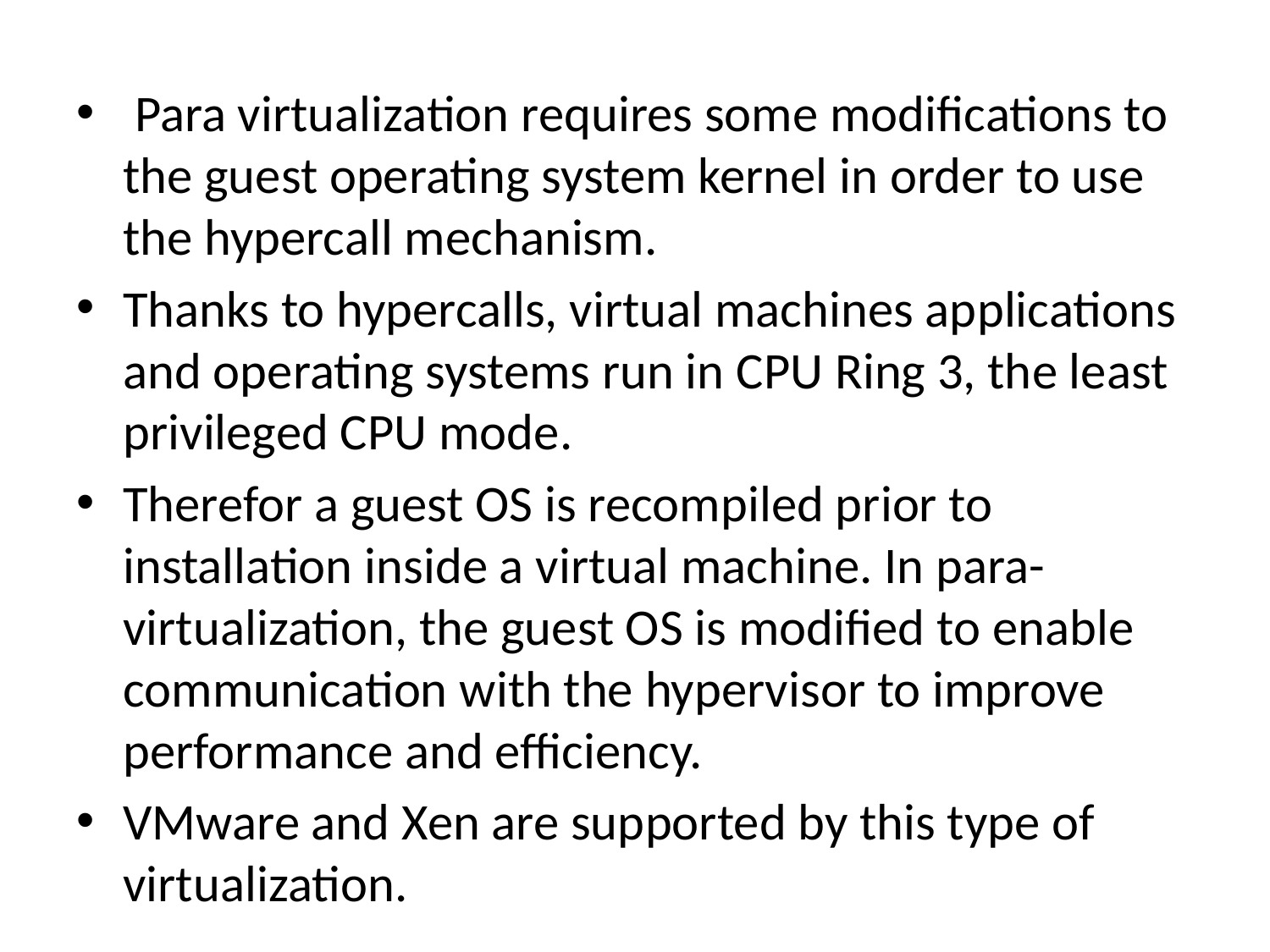

Para virtualization requires some modifications to the guest operating system kernel in order to use the hypercall mechanism.
Thanks to hypercalls, virtual machines applications and operating systems run in CPU Ring 3, the least privileged CPU mode.
Therefor a guest OS is recompiled prior to installation inside a virtual machine. In para-virtualization, the guest OS is modified to enable communication with the hypervisor to improve performance and efficiency.
VMware and Xen are supported by this type of virtualization.